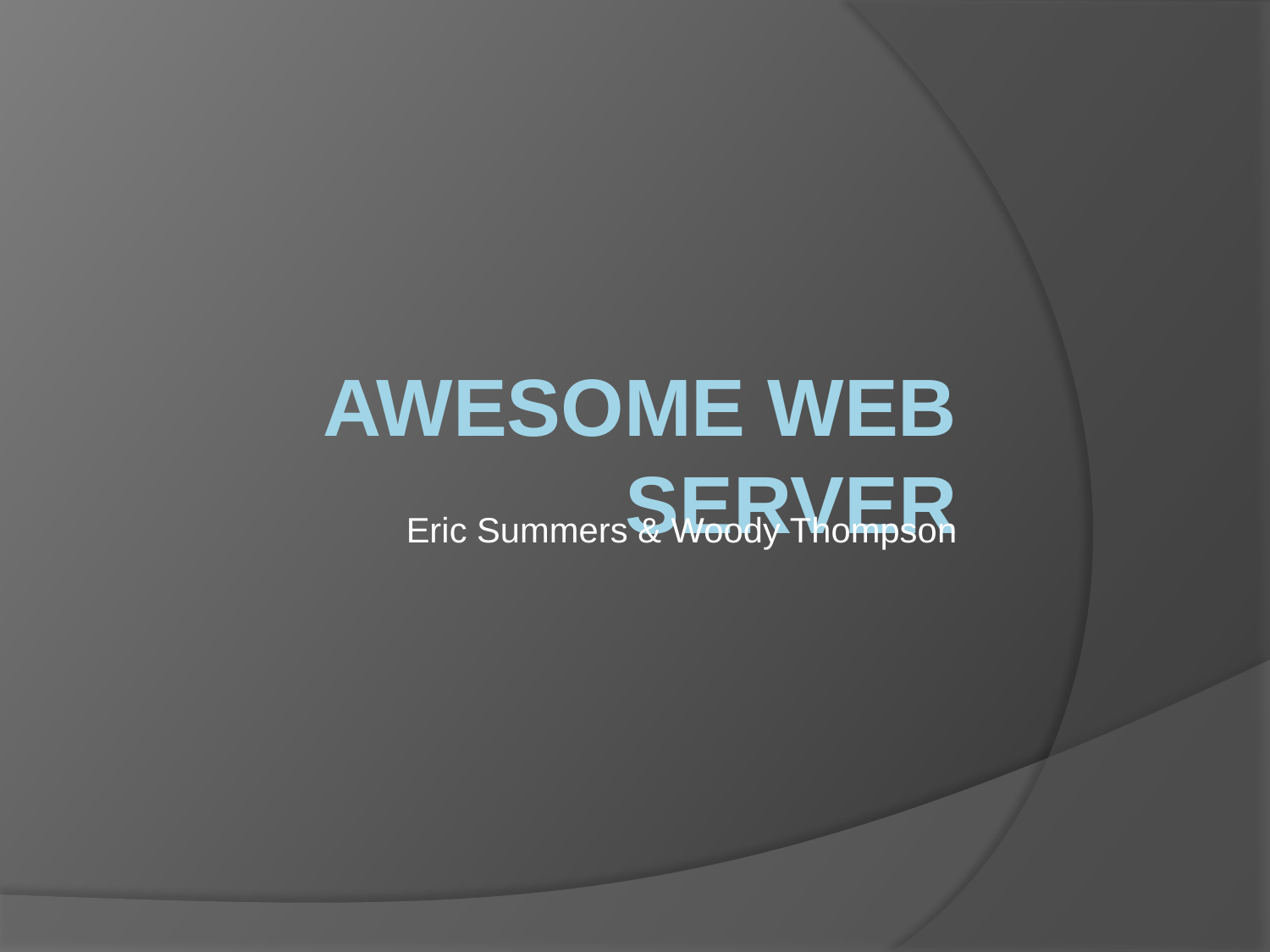

Eric Summers & Woody Thompson
# Awesome Web Server